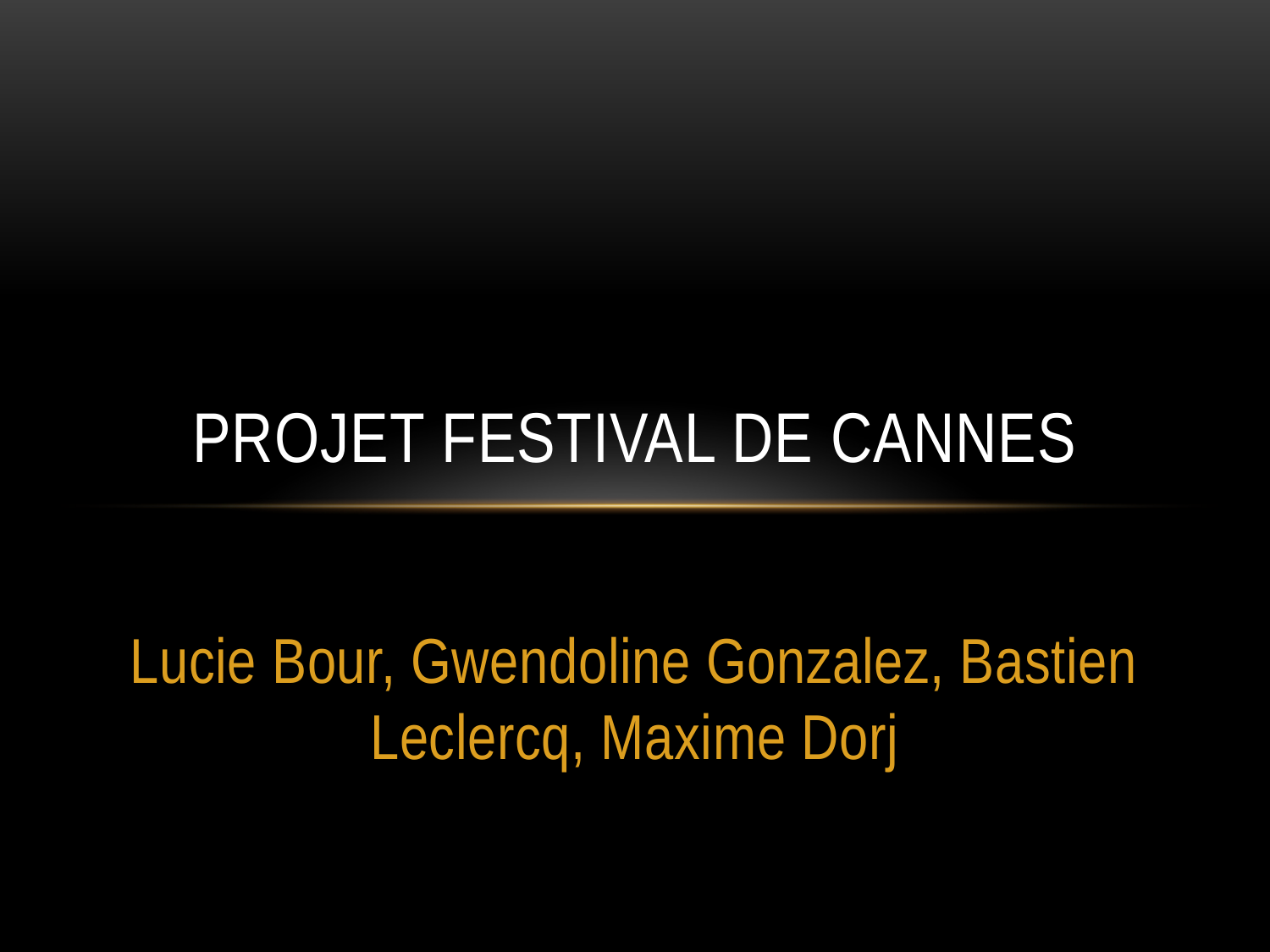

# Projet Festival de Cannes

Lucie Bour, Gwendoline Gonzalez, Bastien Leclercq, Maxime Dorj